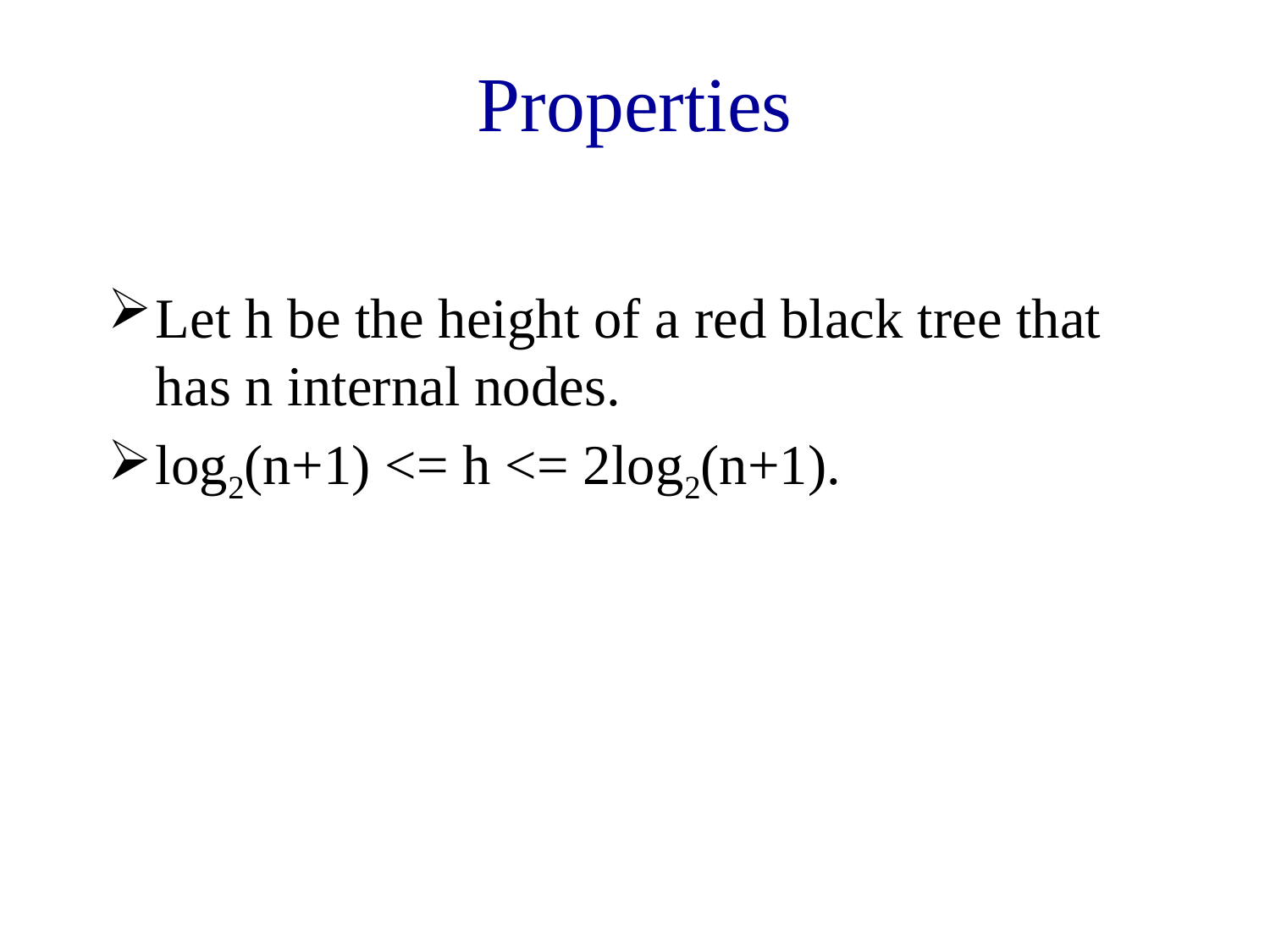

# Properties
Let h be the height of a red black tree that has n internal nodes.
log2(n+1) <= h <= 2log2(n+1).